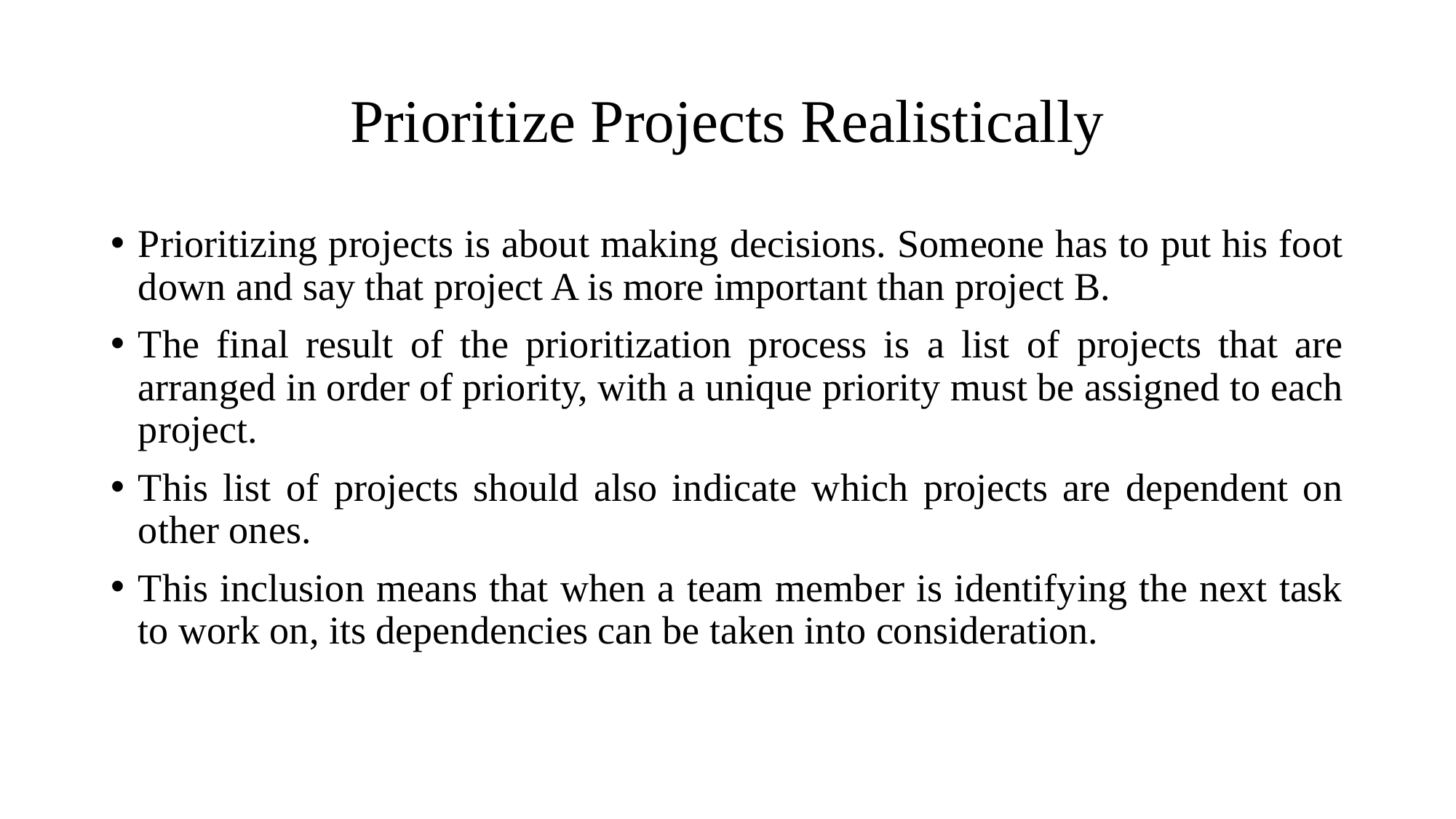

# Prioritize Projects Realistically
Prioritizing projects is about making decisions. Someone has to put his foot down and say that project A is more important than project B.
The final result of the prioritization process is a list of projects that are arranged in order of priority, with a unique priority must be assigned to each project.
This list of projects should also indicate which projects are dependent on other ones.
This inclusion means that when a team member is identifying the next task to work on, its dependencies can be taken into consideration.